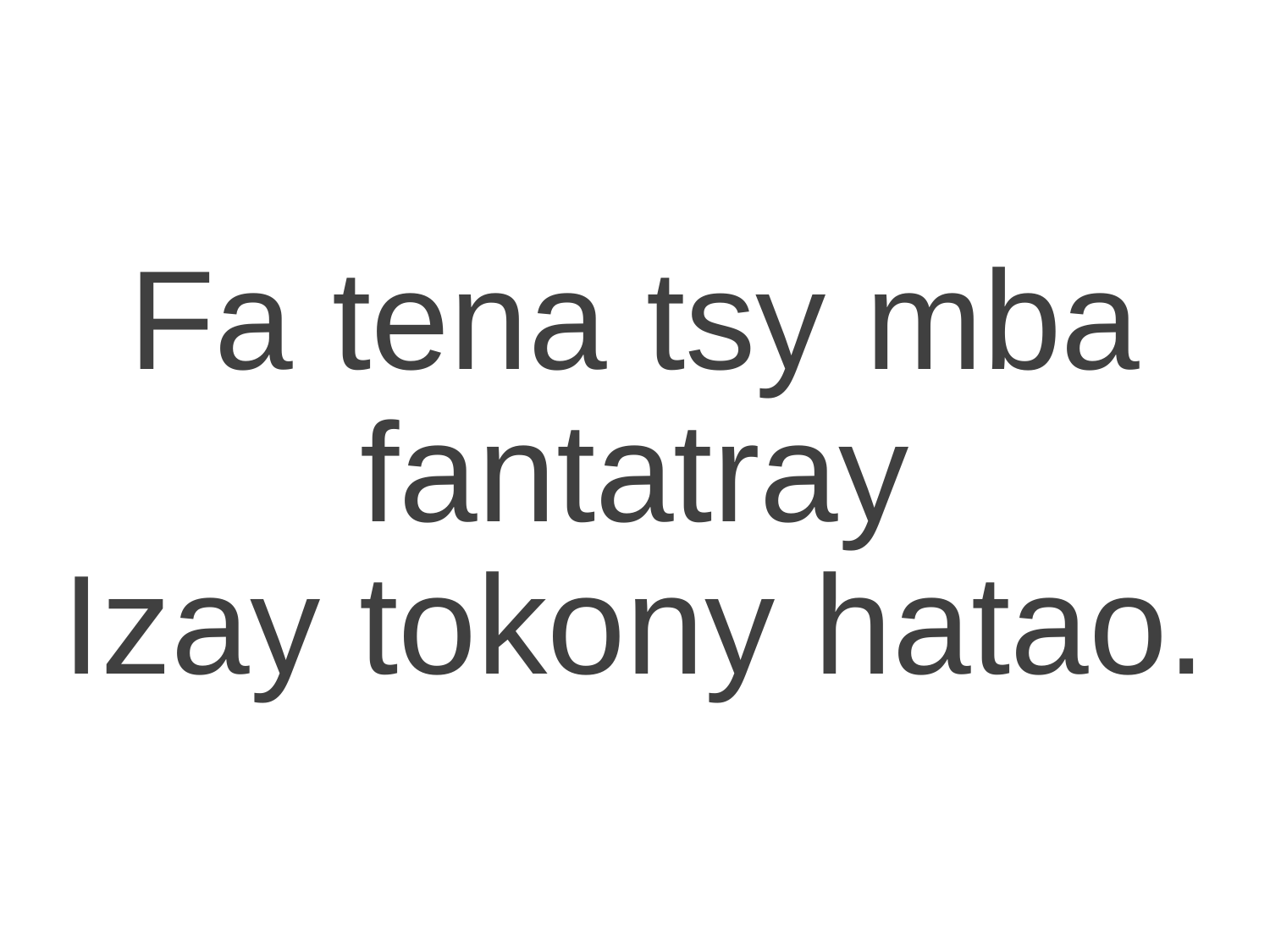

Fa tena tsy mba fantatray
Izay tokony hatao.